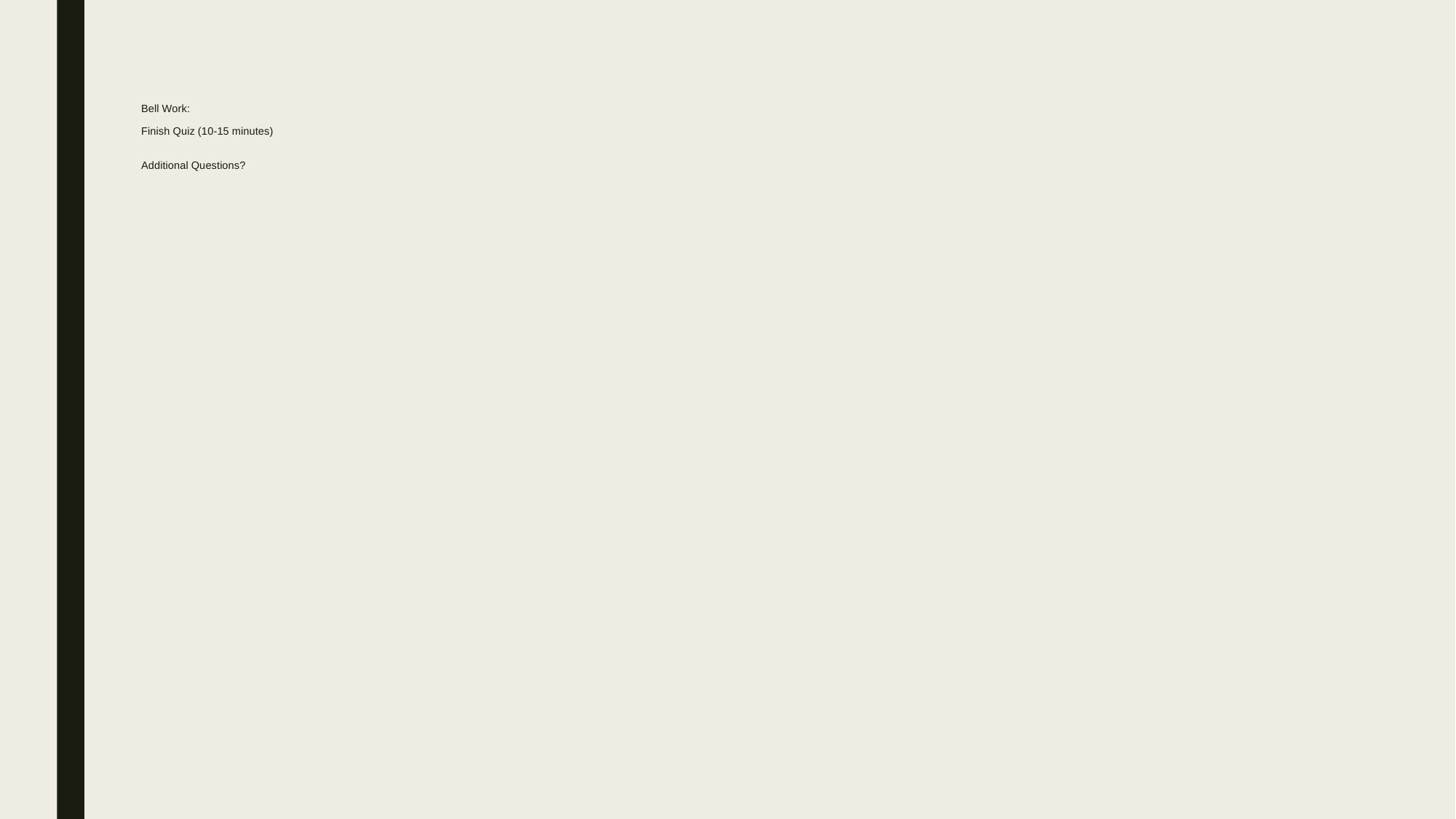

# Bell Work: Finish Quiz (10-15 minutes) Additional Questions?